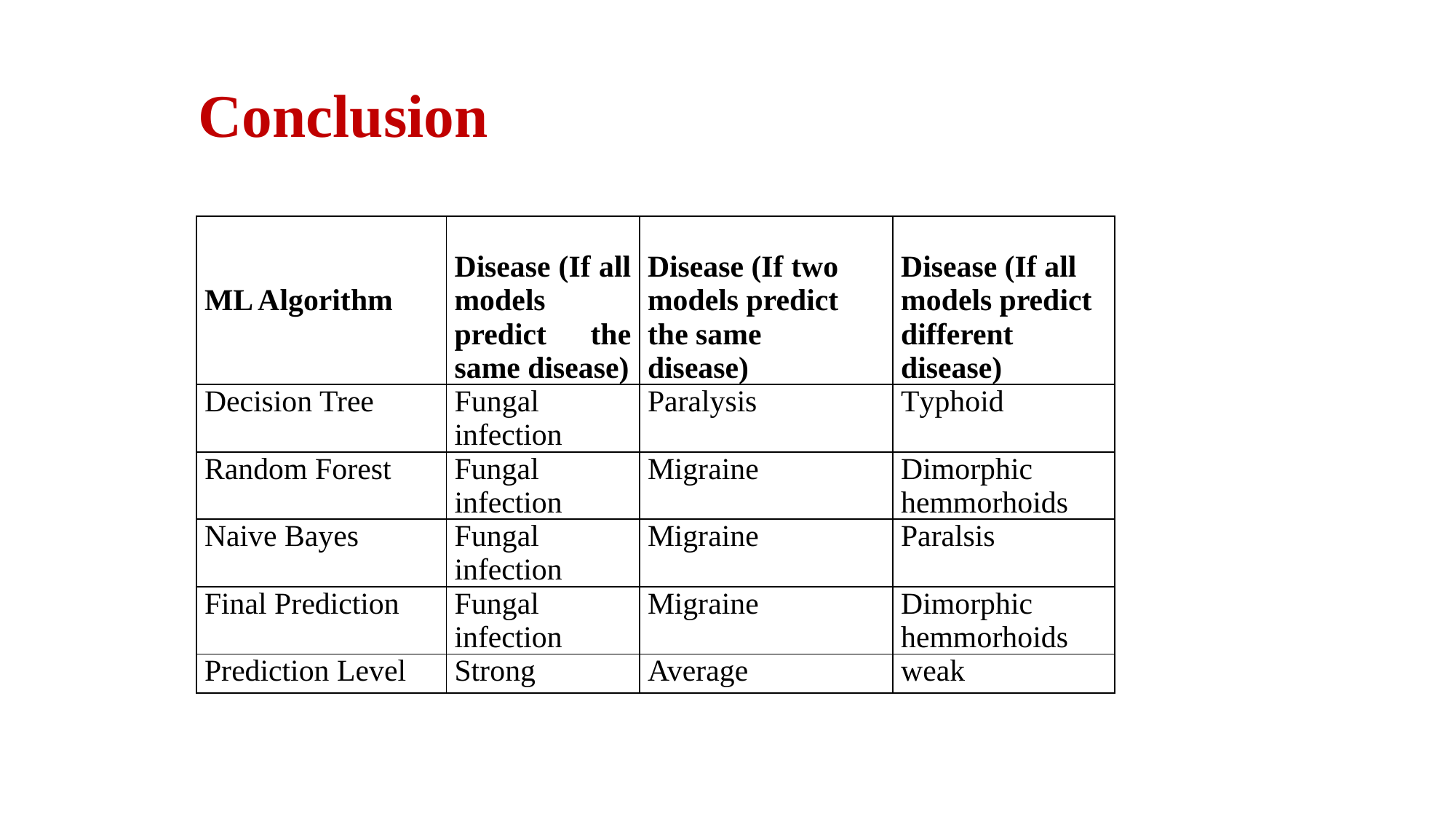

Conclusion
| ML Algorithm | Disease (If all models predict the same disease) | Disease (If two models predict the same disease) | Disease (If all models predict different disease) |
| --- | --- | --- | --- |
| Decision Tree | Fungal infection | Paralysis | Typhoid |
| Random Forest | Fungal infection | Migraine | Dimorphic hemmorhoids |
| Naive Bayes | Fungal infection | Migraine | Paralsis |
| Final Prediction | Fungal infection | Migraine | Dimorphic hemmorhoids |
| Prediction Level | Strong | Average | weak |